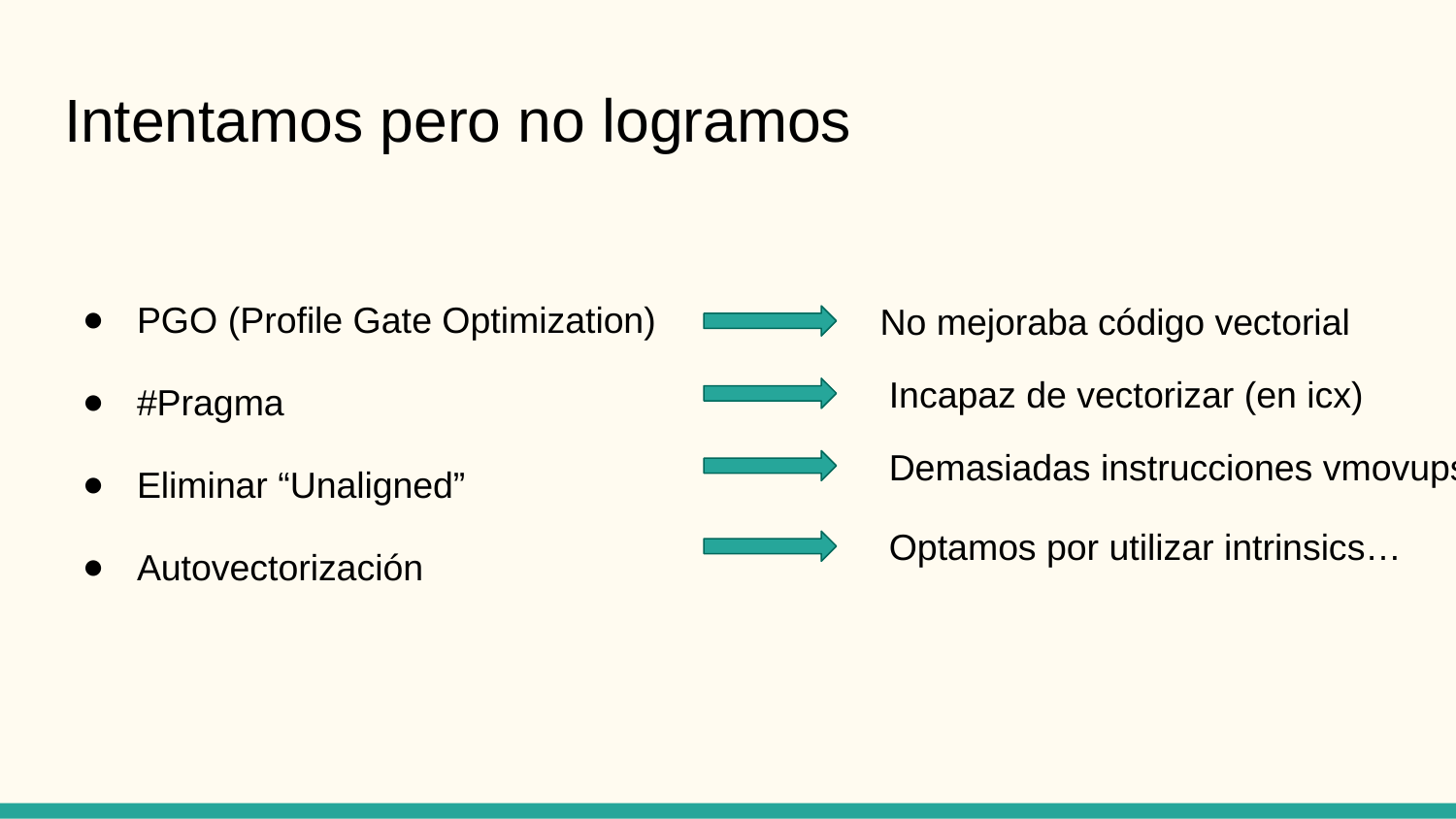

# Intentamos pero no logramos
PGO (Profile Gate Optimization)
#Pragma
Eliminar “Unaligned”
Autovectorización

No mejoraba código vectorial

Incapaz de vectorizar (en icx)

Demasiadas instrucciones vmovups

Optamos por utilizar intrinsics…